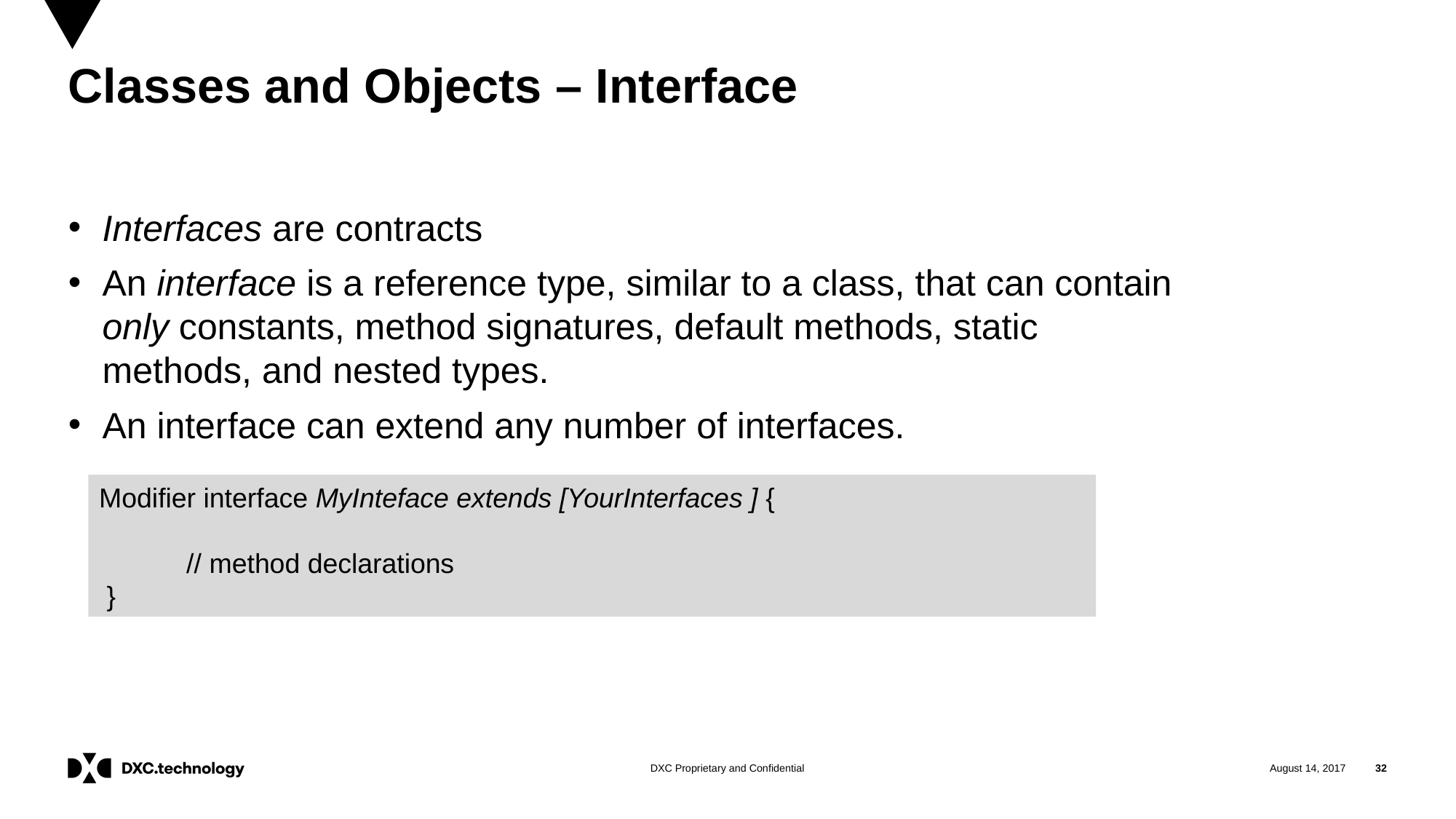

# Classes and Objects – Interface
Interfaces are contracts
An interface is a reference type, similar to a class, that can contain only constants, method signatures, default methods, static methods, and nested types.
An interface can extend any number of interfaces.
Modifier interface MyInteface extends [YourInterfaces ] {

// method declarations
 }